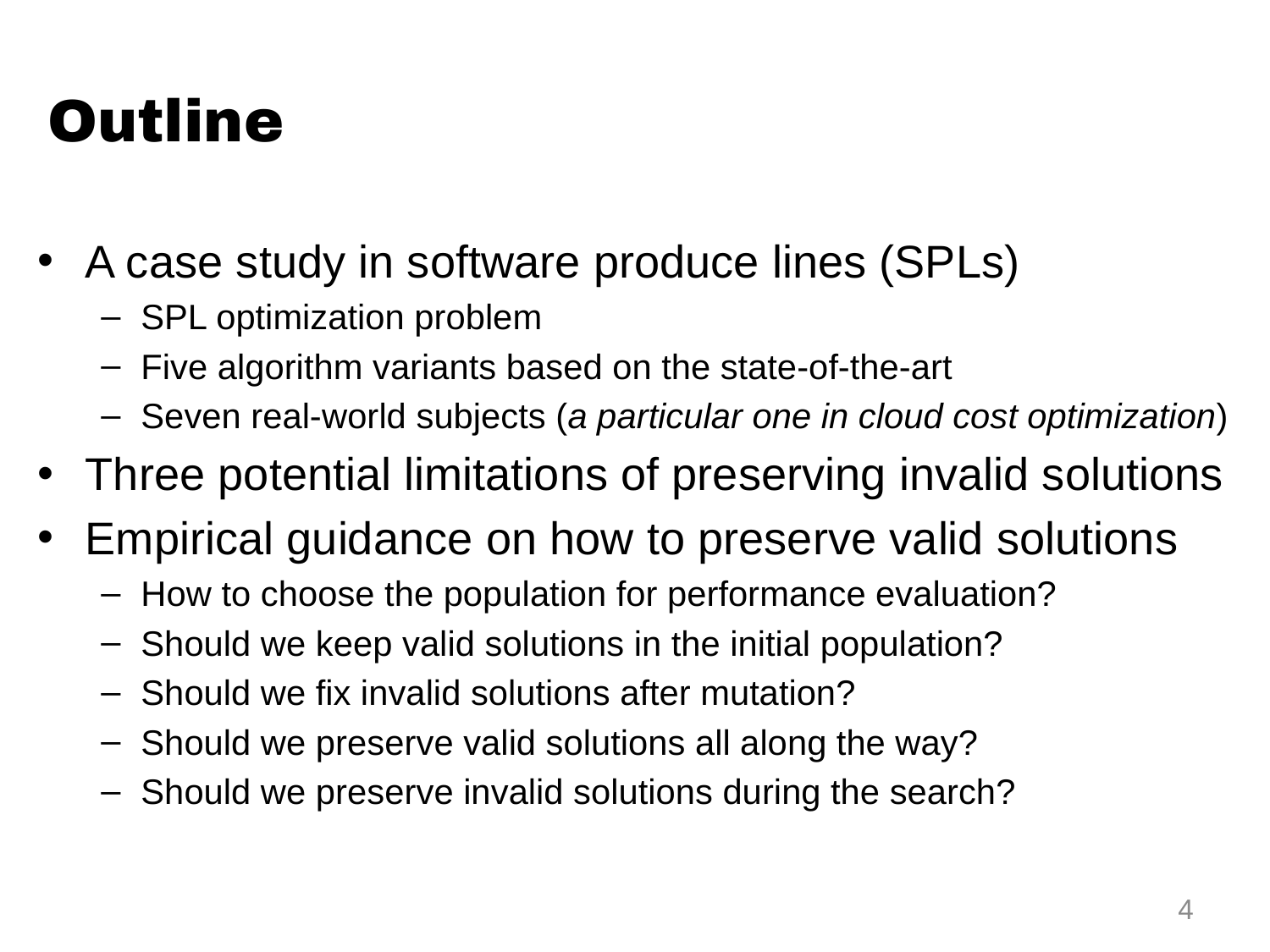

# Outline
A case study in software produce lines (SPLs)
SPL optimization problem
Five algorithm variants based on the state-of-the-art
Seven real-world subjects (a particular one in cloud cost optimization)
Three potential limitations of preserving invalid solutions
Empirical guidance on how to preserve valid solutions
How to choose the population for performance evaluation?
Should we keep valid solutions in the initial population?
Should we fix invalid solutions after mutation?
Should we preserve valid solutions all along the way?
Should we preserve invalid solutions during the search?
4